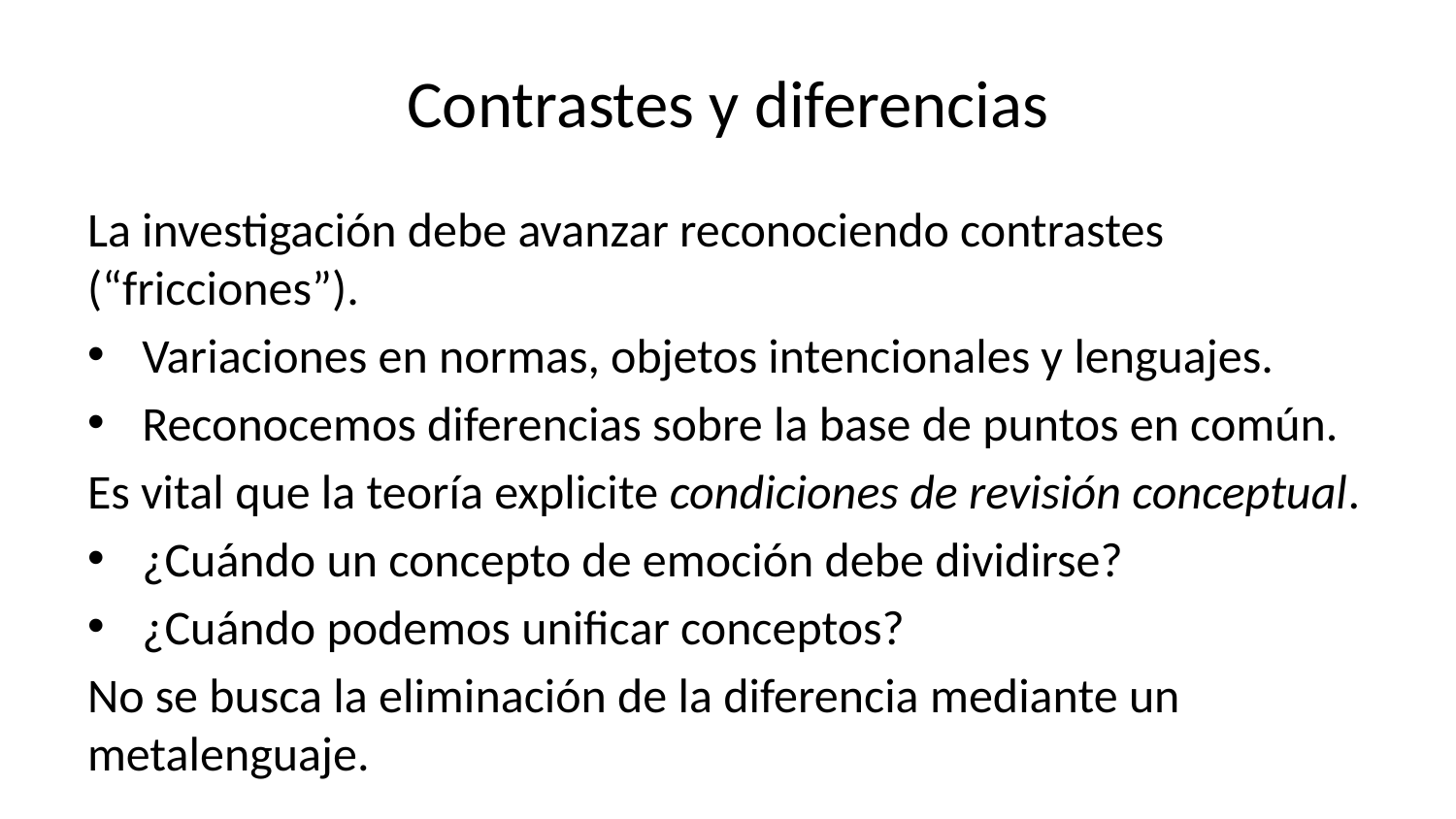

# Contrastes y diferencias
La investigación debe avanzar reconociendo contrastes (“fricciones”).
Variaciones en normas, objetos intencionales y lenguajes.
Reconocemos diferencias sobre la base de puntos en común.
Es vital que la teoría explicite condiciones de revisión conceptual.
¿Cuándo un concepto de emoción debe dividirse?
¿Cuándo podemos unificar conceptos?
No se busca la eliminación de la diferencia mediante un metalenguaje.